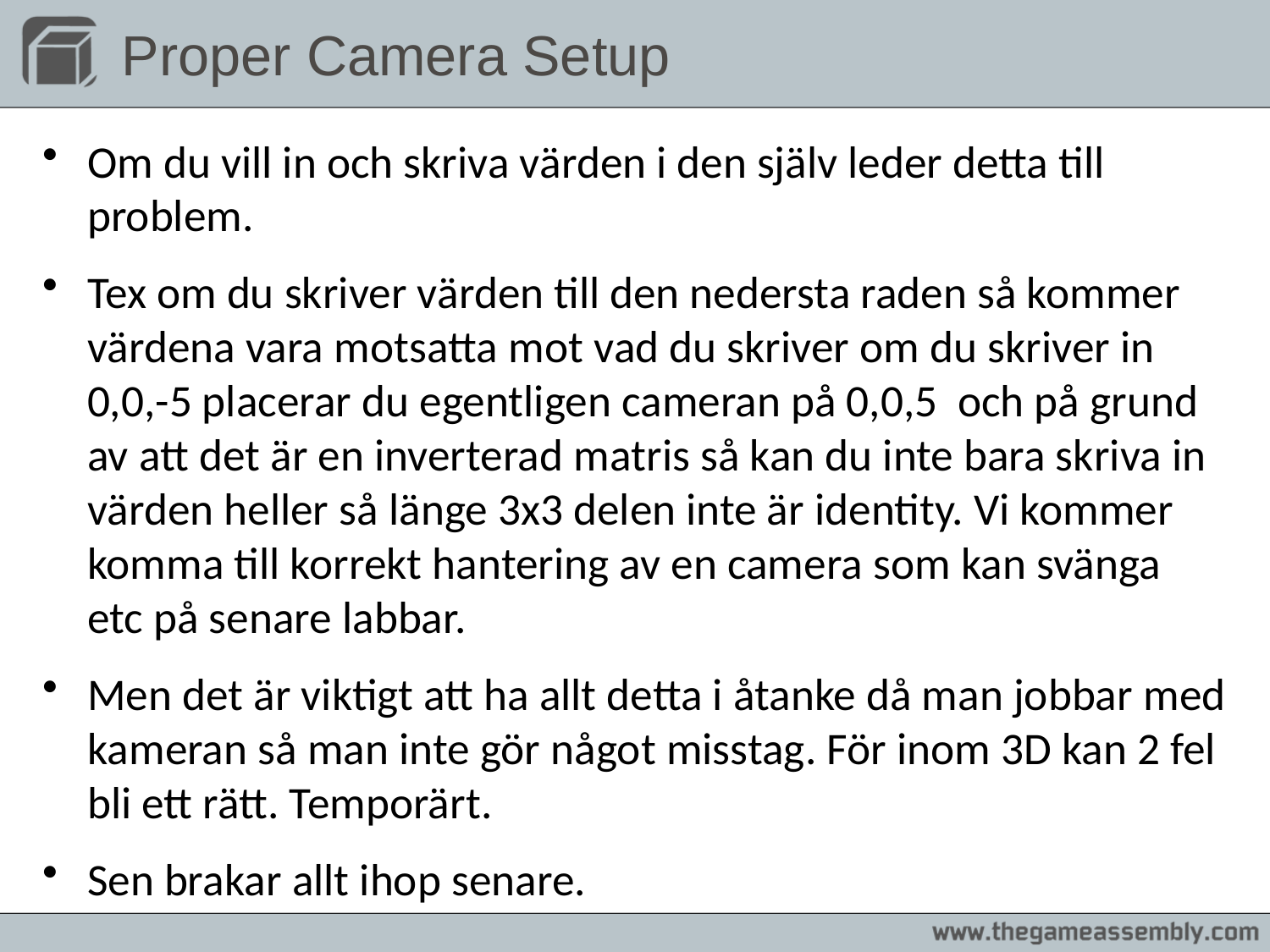

# Proper Camera Setup
Om du vill in och skriva värden i den själv leder detta till problem.
Tex om du skriver värden till den nedersta raden så kommer värdena vara motsatta mot vad du skriver om du skriver in 0,0,-5 placerar du egentligen cameran på 0,0,5  och på grund av att det är en inverterad matris så kan du inte bara skriva in värden heller så länge 3x3 delen inte är identity. Vi kommer komma till korrekt hantering av en camera som kan svänga etc på senare labbar.
Men det är viktigt att ha allt detta i åtanke då man jobbar med kameran så man inte gör något misstag. För inom 3D kan 2 fel bli ett rätt. Temporärt.
Sen brakar allt ihop senare.